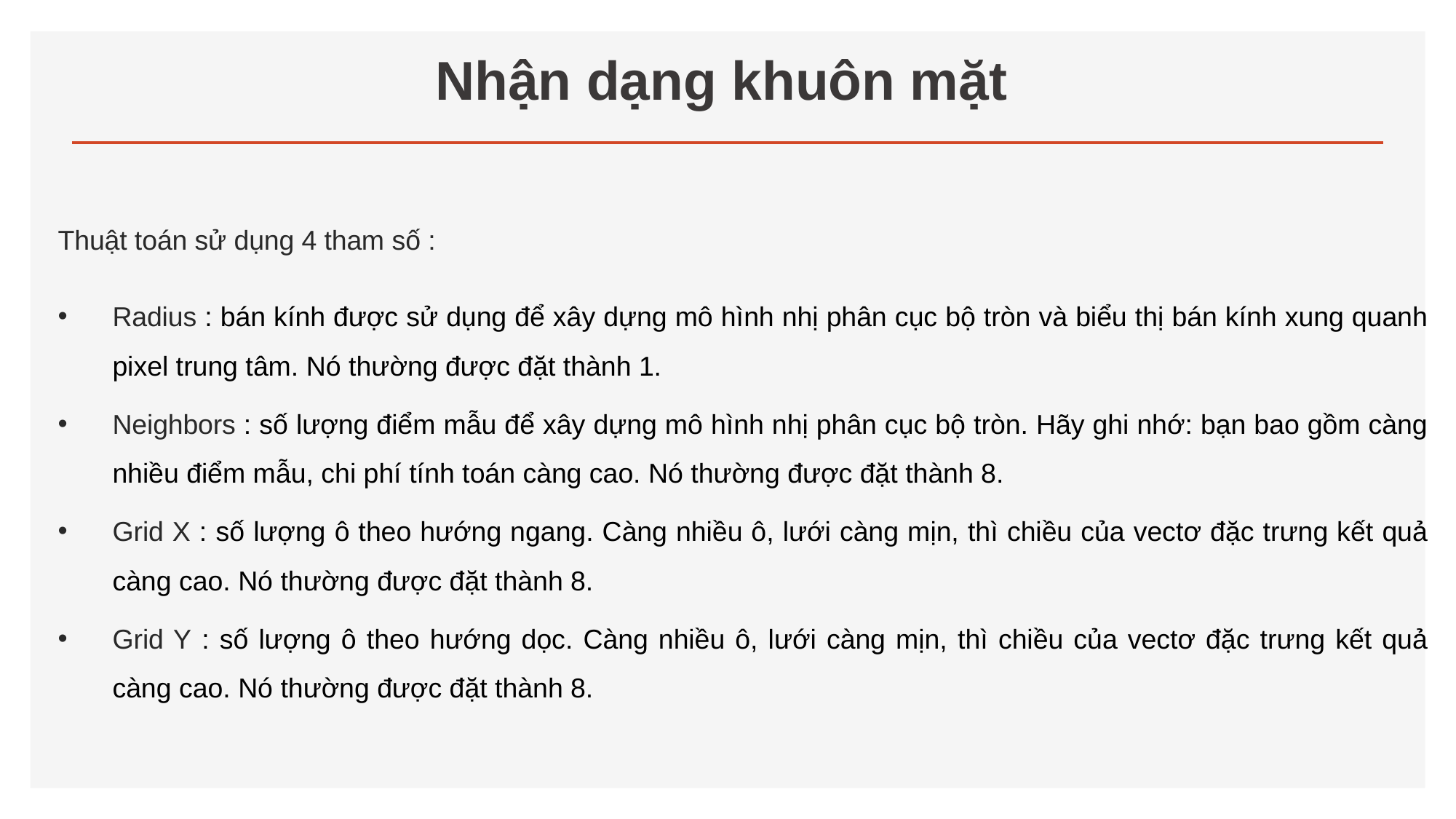

# Nhận dạng khuôn mặt
	Thuật toán sử dụng 4 tham số :
Radius : bán kính được sử dụng để xây dựng mô hình nhị phân cục bộ tròn và biểu thị bán kính xung quanh pixel trung tâm. Nó thường được đặt thành 1.
Neighbors : số lượng điểm mẫu để xây dựng mô hình nhị phân cục bộ tròn. Hãy ghi nhớ: bạn bao gồm càng nhiều điểm mẫu, chi phí tính toán càng cao. Nó thường được đặt thành 8.
Grid X : số lượng ô theo hướng ngang. Càng nhiều ô, lưới càng mịn, thì chiều của vectơ đặc trưng kết quả càng cao. Nó thường được đặt thành 8.
Grid Y : số lượng ô theo hướng dọc. Càng nhiều ô, lưới càng mịn, thì chiều của vectơ đặc trưng kết quả càng cao. Nó thường được đặt thành 8.